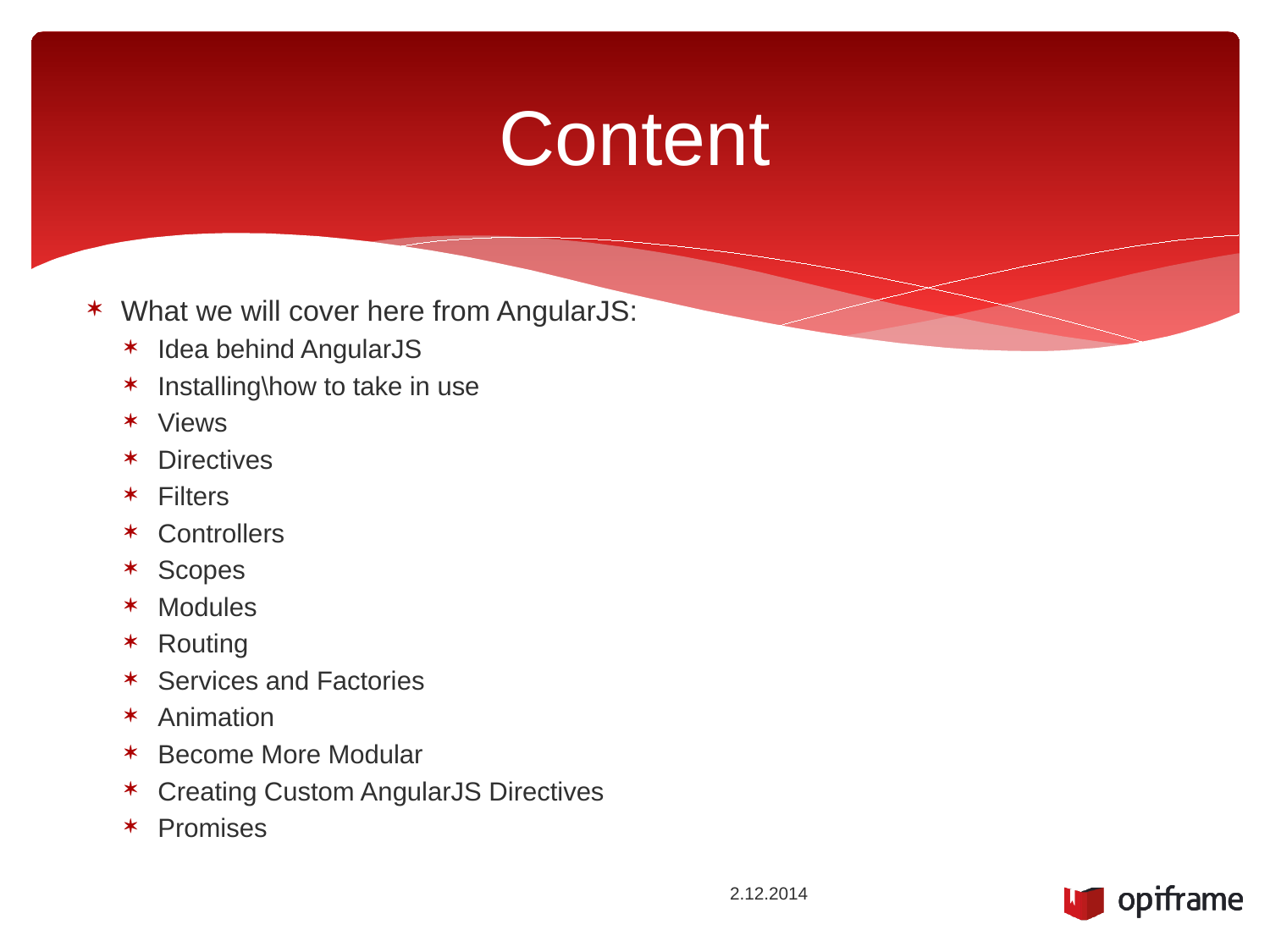

# Content
What we will cover here from AngularJS:
Idea behind AngularJS
Installing\how to take in use
Views
Directives
Filters
Controllers
Scopes
Modules
Routing
Services and Factories
Animation
Become More Modular
Creating Custom AngularJS Directives
Promises

2.12.2014